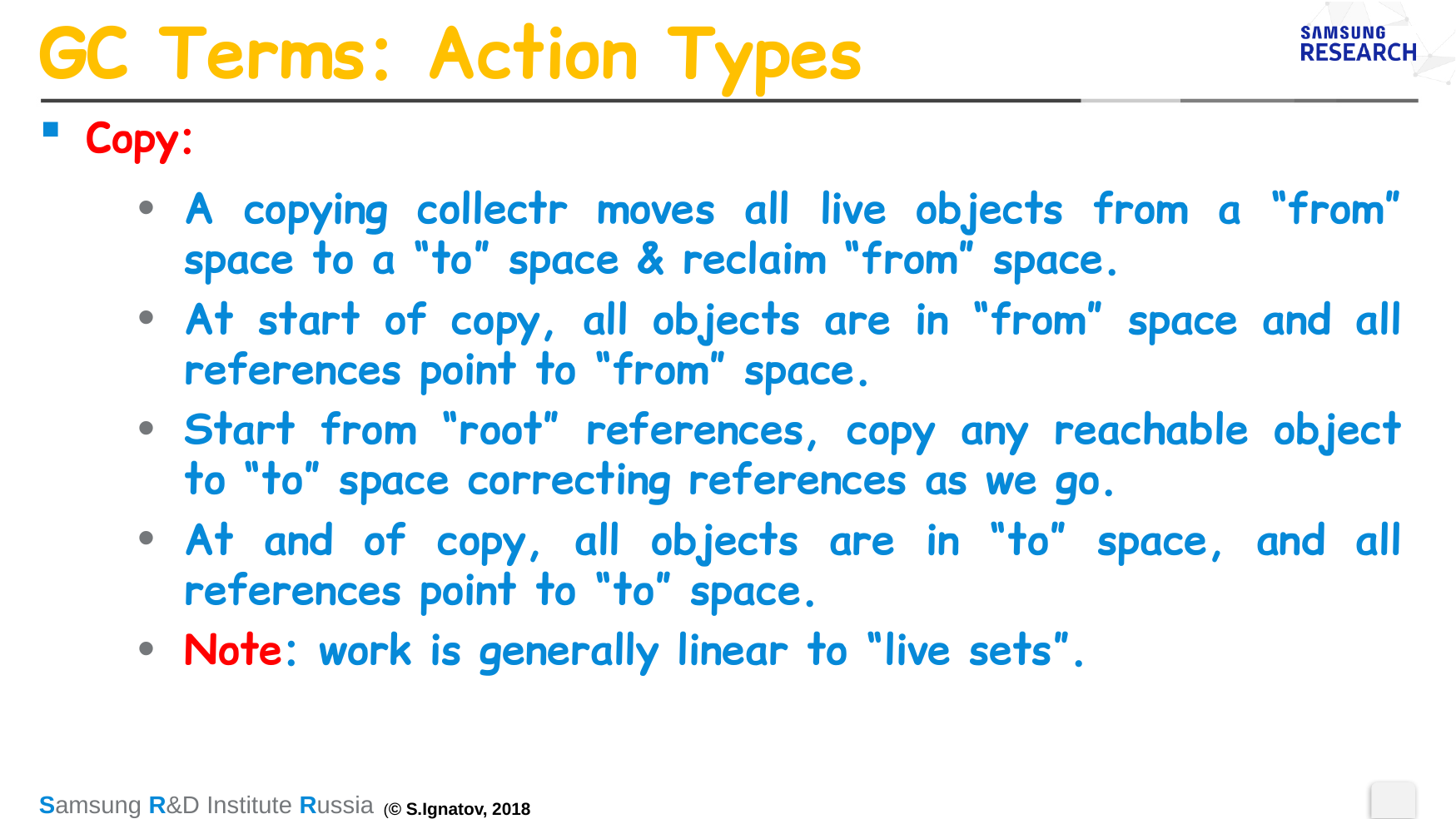

# GC Terms: Action Types
Copy:
A copying collectr moves all live objects from a “from” space to a “to” space & reclaim “from” space.
At start of copy, all objects are in “from” space and all references point to “from” space.
Start from “root” references, copy any reachable object to “to” space correcting references as we go.
At and of copy, all objects are in “to” space, and all references point to “to” space.
Note: work is generally linear to “live sets”.
(© S.Ignatov, 2018